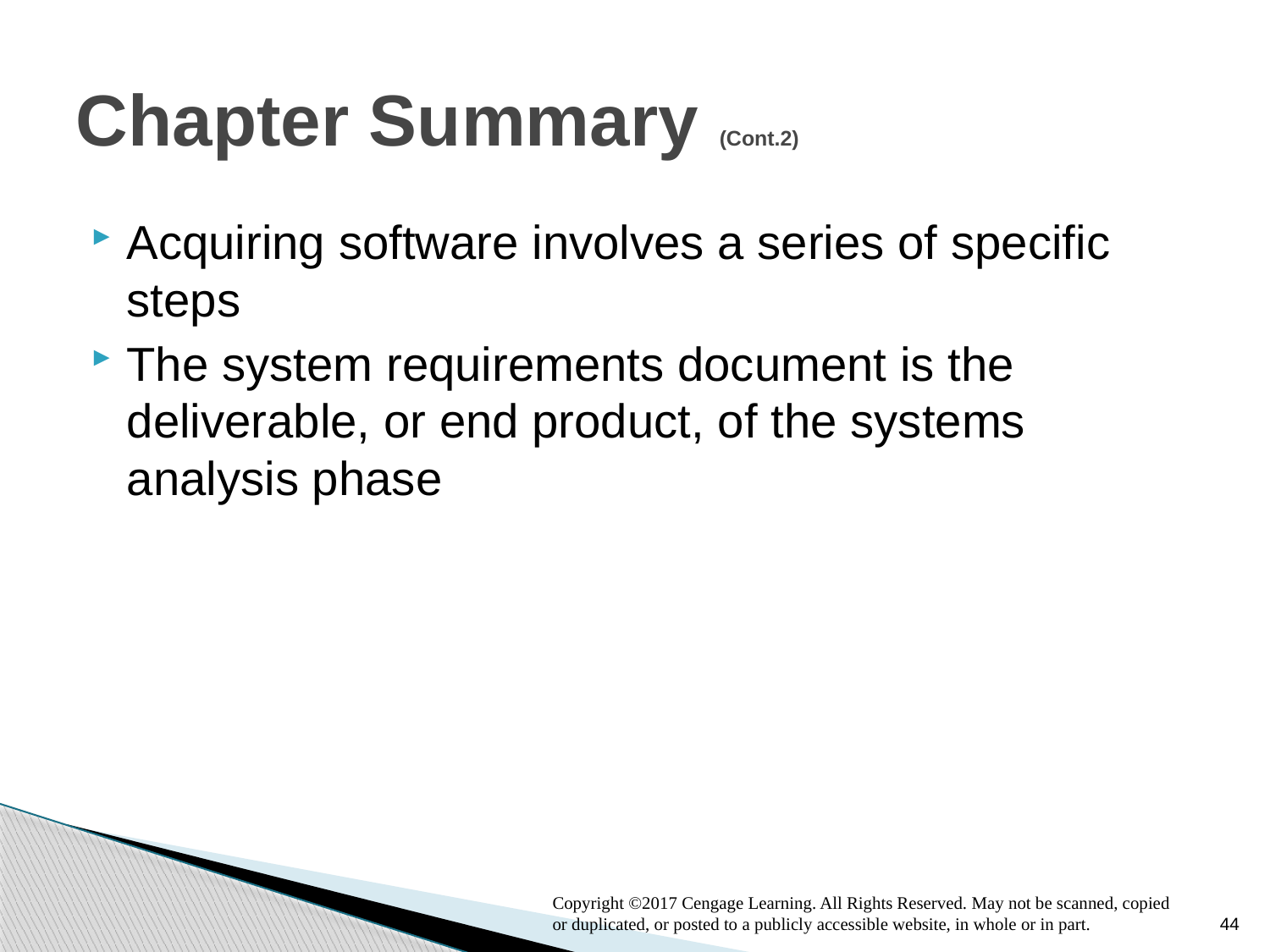

# Chapter Summary (Cont.2)
Acquiring software involves a series of specific steps
The system requirements document is the deliverable, or end product, of the systems analysis phase

Copyright ©2017 Cengage Learning. All Rights Reserved. May not be scanned, copied or duplicated, or posted to a publicly accessible website, in whole or in part.
44